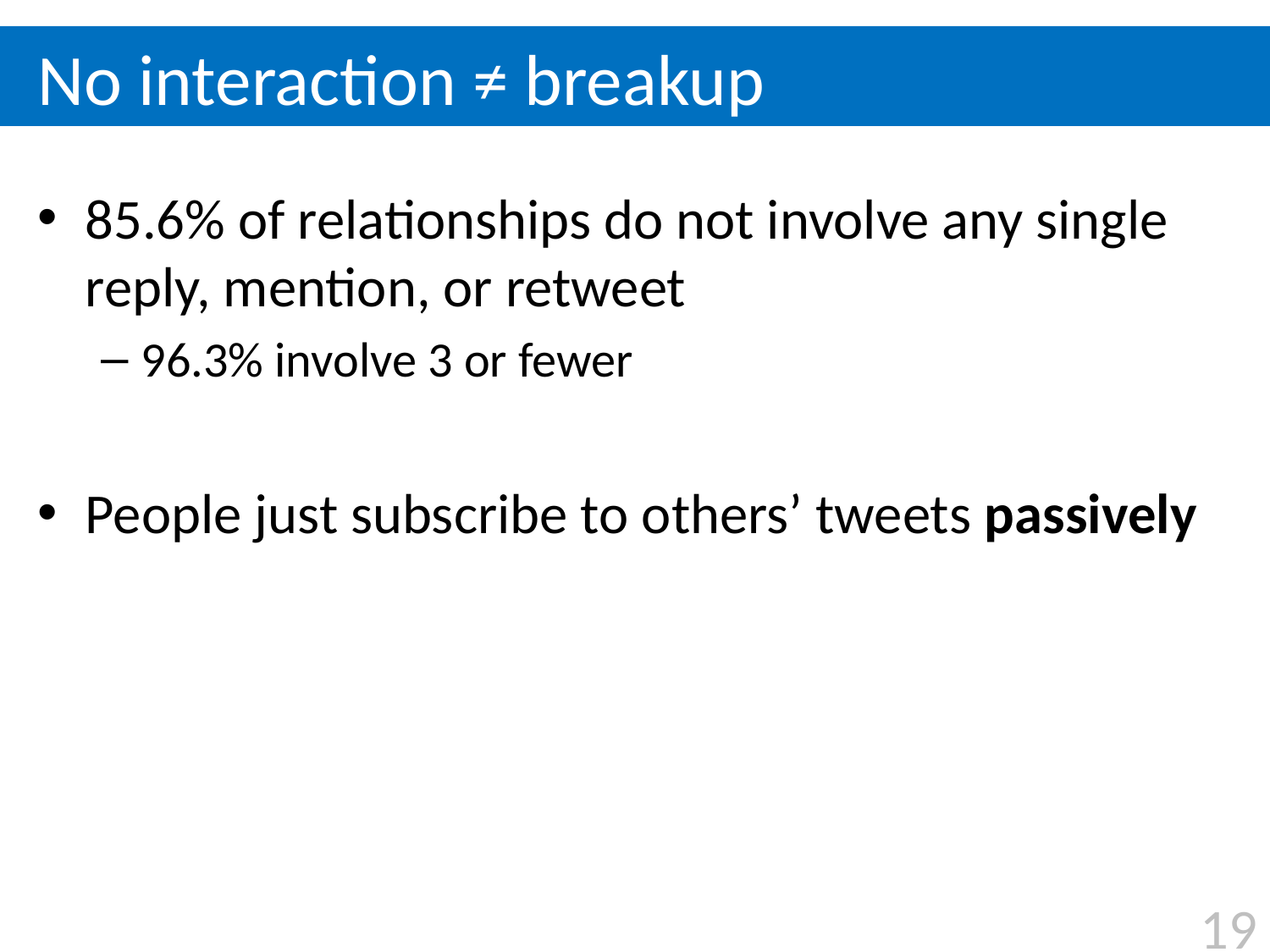

# No interaction ≠ breakup
85.6% of relationships do not involve any single reply, mention, or retweet
96.3% involve 3 or fewer

People just subscribe to others’ tweets passively
19